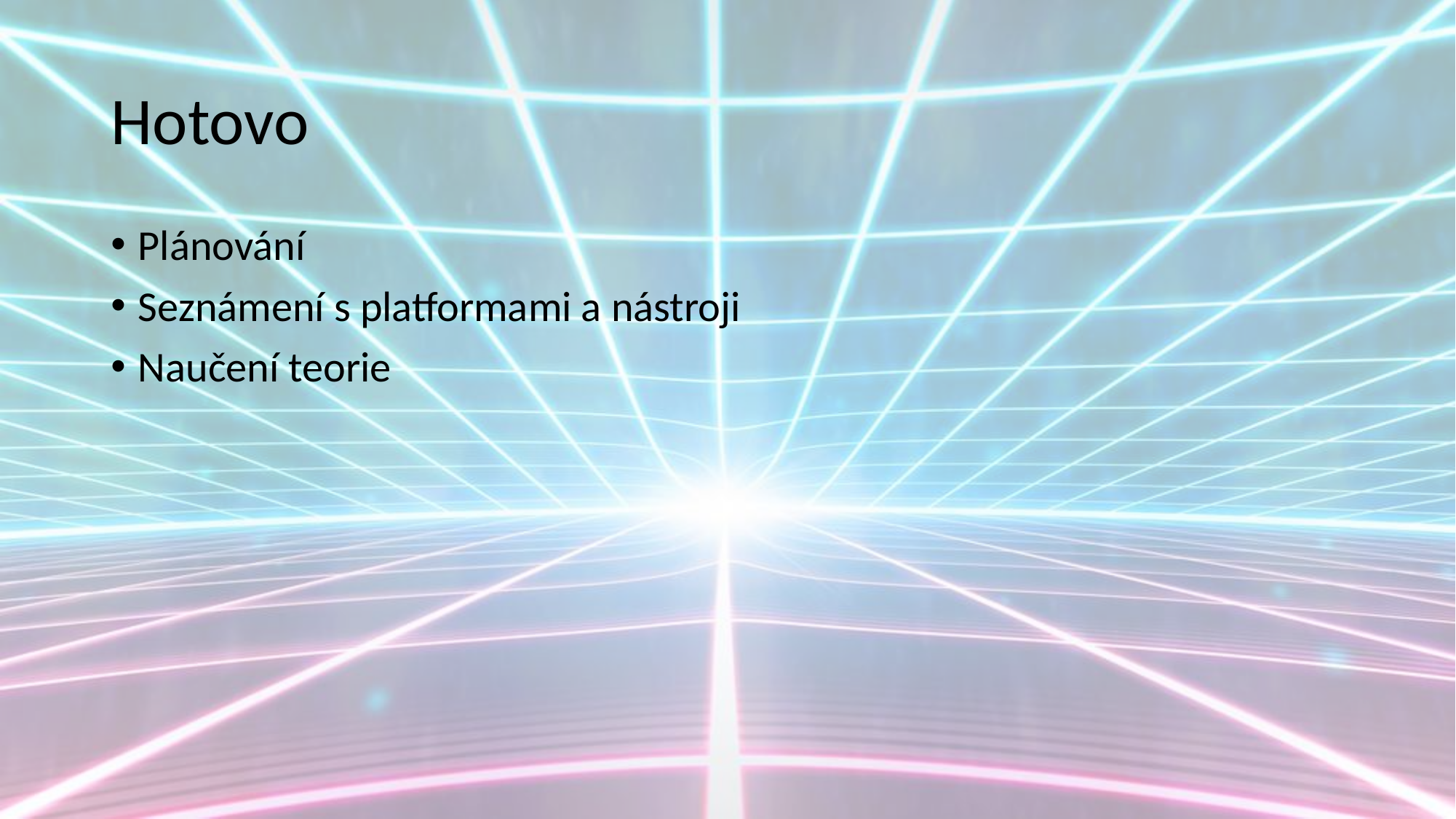

# Hotovo
Plánování
Seznámení s platformami a nástroji
Naučení teorie